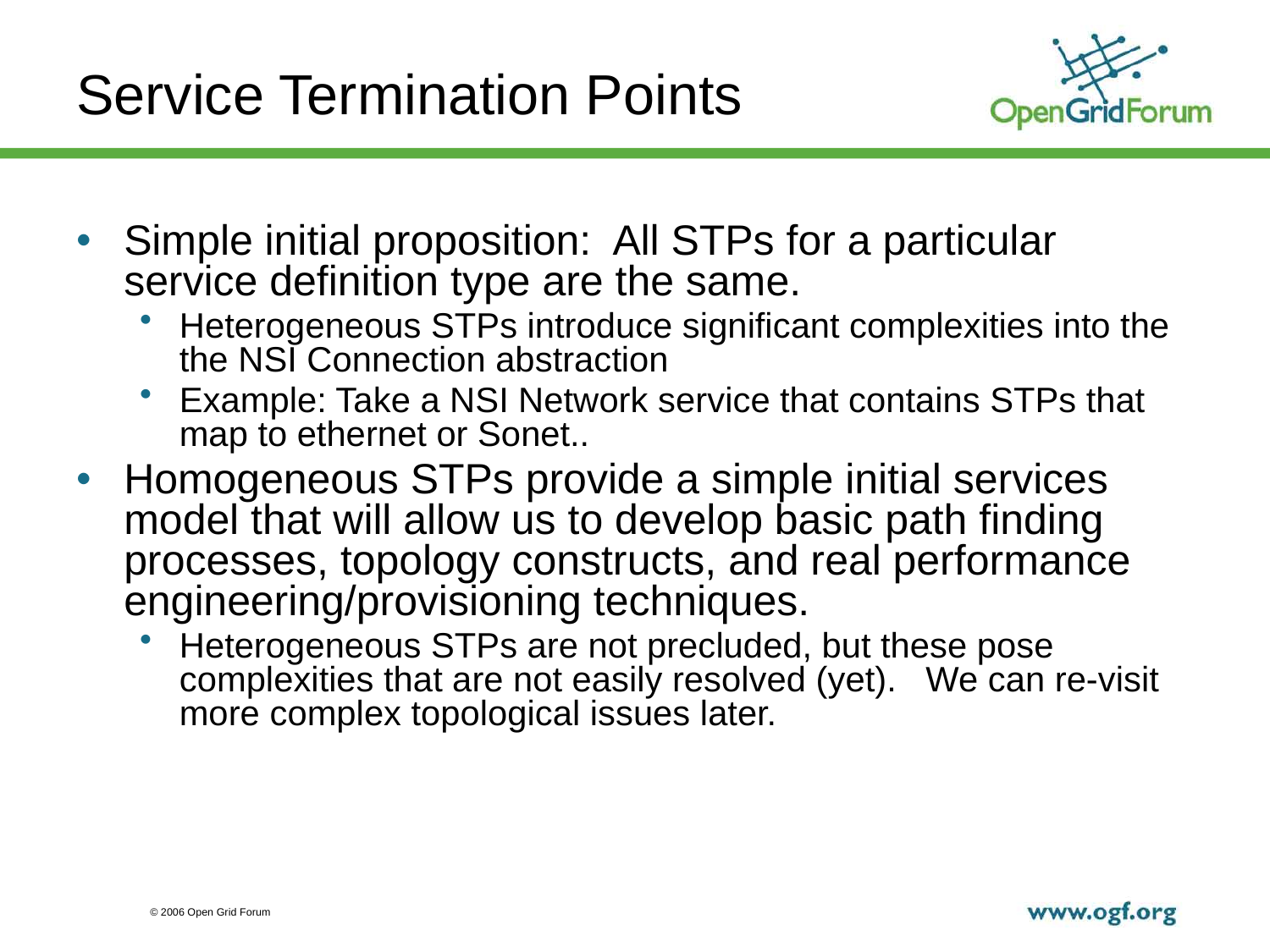

# Service Termination Points
Simple initial proposition:  All STPs for a particular service definition type are the same.
Heterogeneous STPs introduce significant complexities into the the NSI Connection abstraction
Example: Take a NSI Network service that contains STPs that map to ethernet or Sonet..
Homogeneous STPs provide a simple initial services model that will allow us to develop basic path finding processes, topology constructs, and real performance engineering/provisioning techniques.
Heterogeneous STPs are not precluded, but these pose complexities that are not easily resolved (yet).   We can re-visit more complex topological issues later.